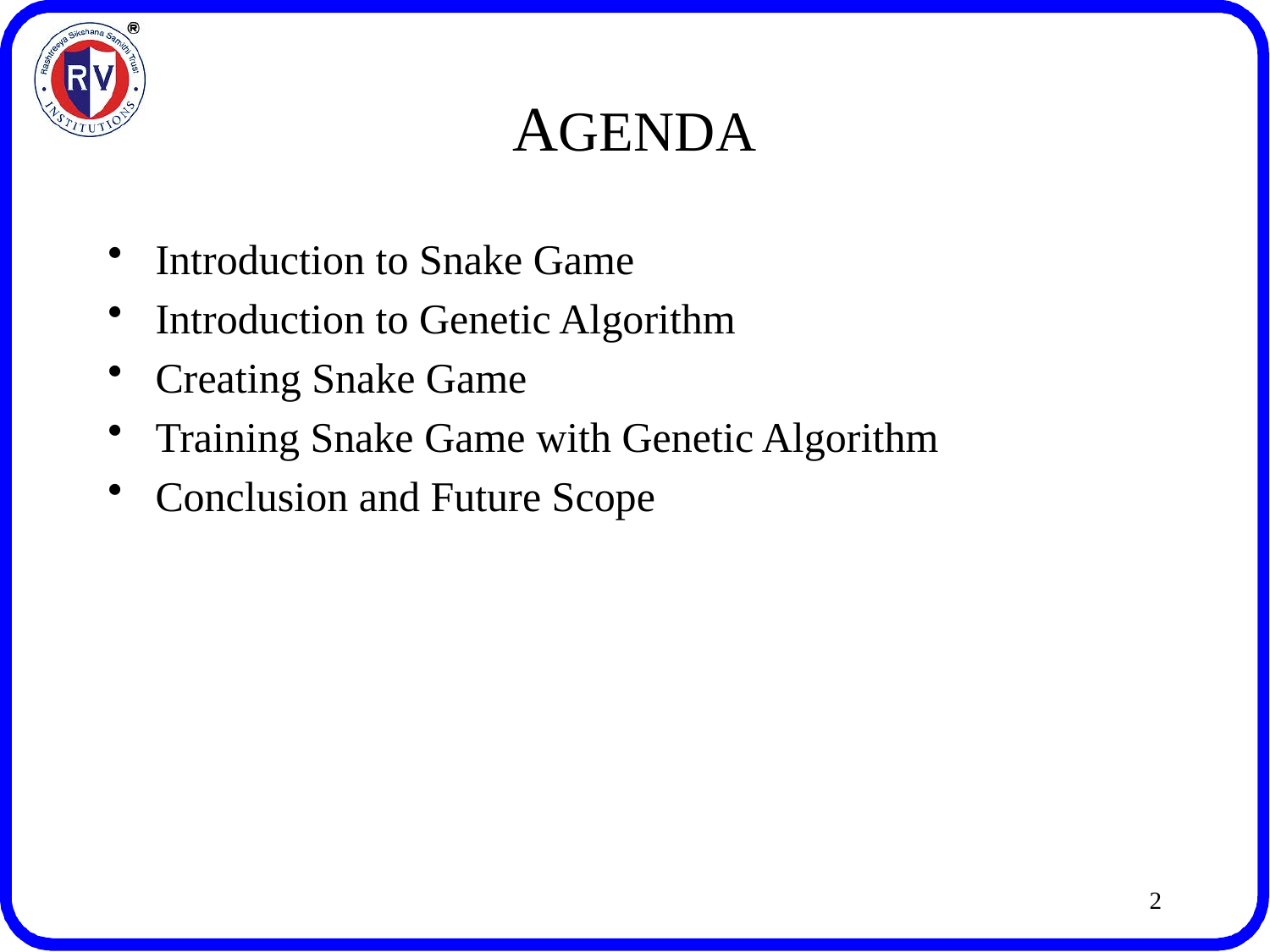

# AGENDA
Introduction to Snake Game
Introduction to Genetic Algorithm
Creating Snake Game
Training Snake Game with Genetic Algorithm
Conclusion and Future Scope
2